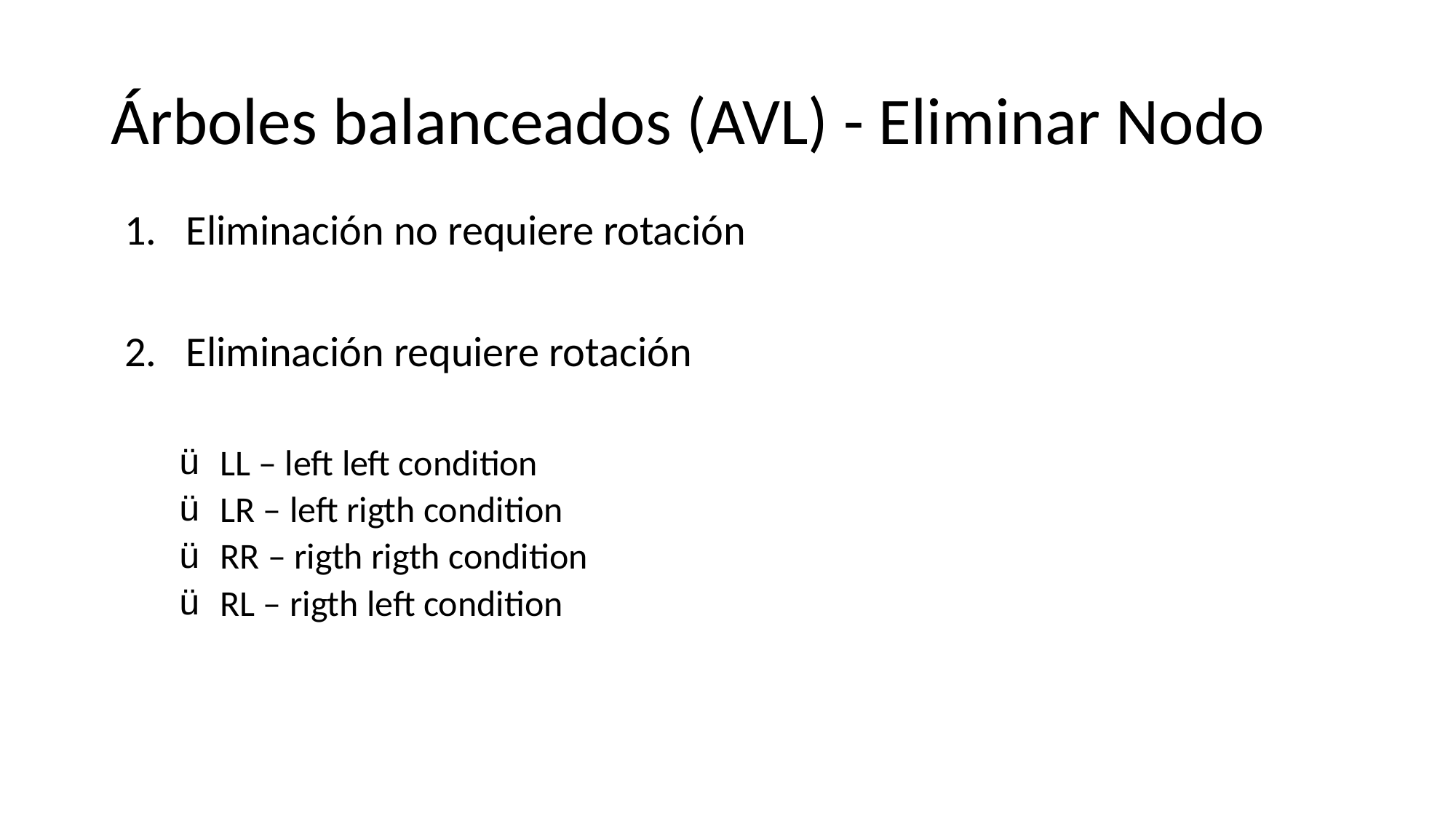

# Árboles balanceados (AVL) - Eliminar Nodo
Eliminación no requiere rotación

Eliminación requiere rotación

LL – left left condition
LR – left rigth condition
RR – rigth rigth condition
RL – rigth left condition